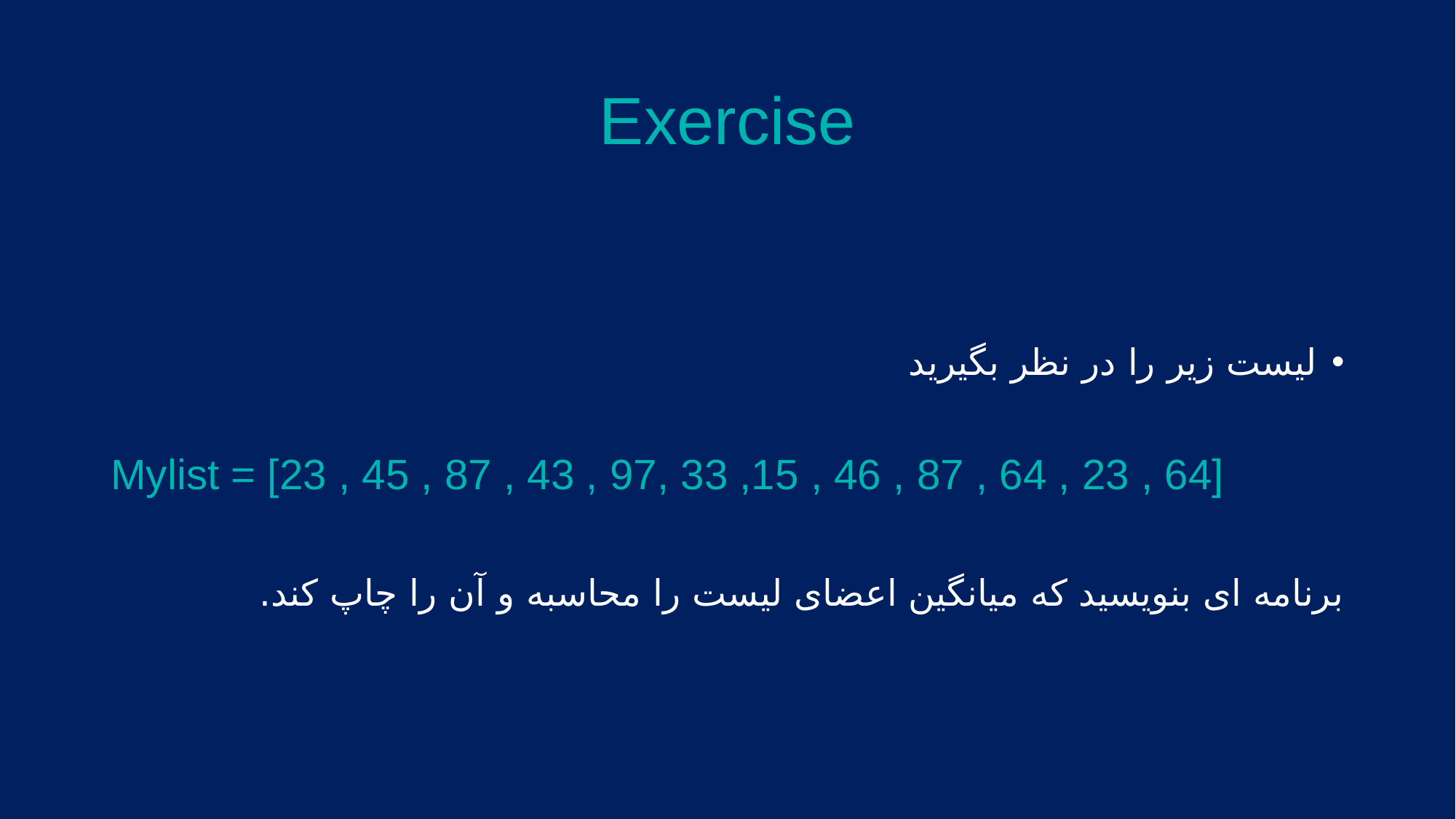

# Exercise
لیست زیر را در نظر بگیرید

Mylist = [23 , 45 , 87 , 43 , 97, 33 ,15 , 46 , 87 , 64 , 23 , 64]

برنامه ای بنویسید که میانگین اعضای لیست را محاسبه و آن را چاپ کند.